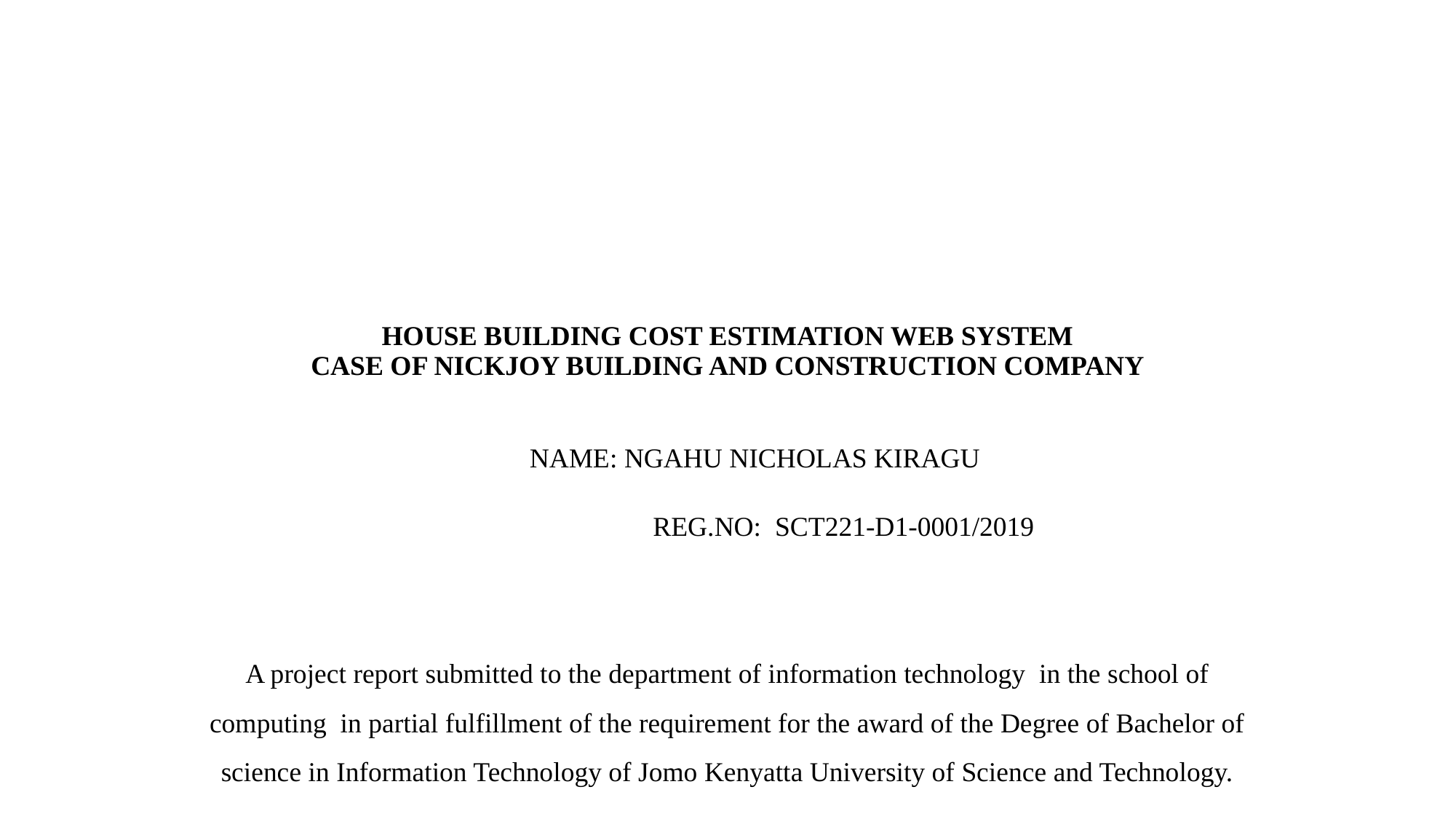

# HOUSE BUILDING COST ESTIMATION WEB SYSTEM CASE OF NICKJOY BUILDING AND CONSTRUCTION COMPANY
NAME: NGAHU NICHOLAS KIRAGU
  REG.NO:  SCT221-D1-0001/2019

A project report submitted to the department of information technology  in the school of computing  in partial fulfillment of the requirement for the award of the Degree of Bachelor of science in Information Technology of Jomo Kenyatta University of Science and Technology.